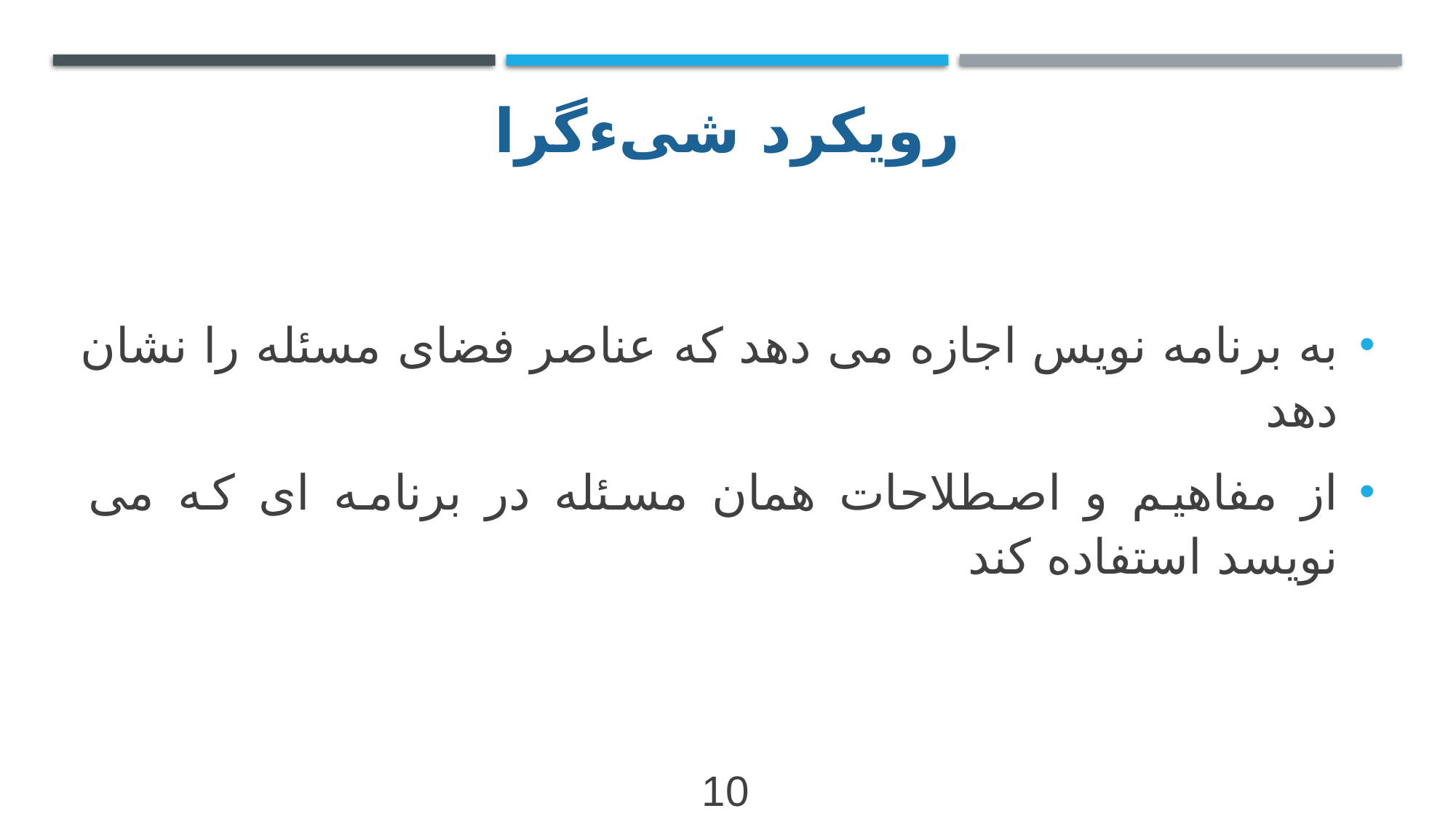

# رویکرد شیءگرا
به برنامه نویس اجازه می دهد که عناصر فضای مسئله را نشان دهد
از مفاهیم و اصطلاحات همان مسئله در برنامه ای که می نویسد استفاده کند